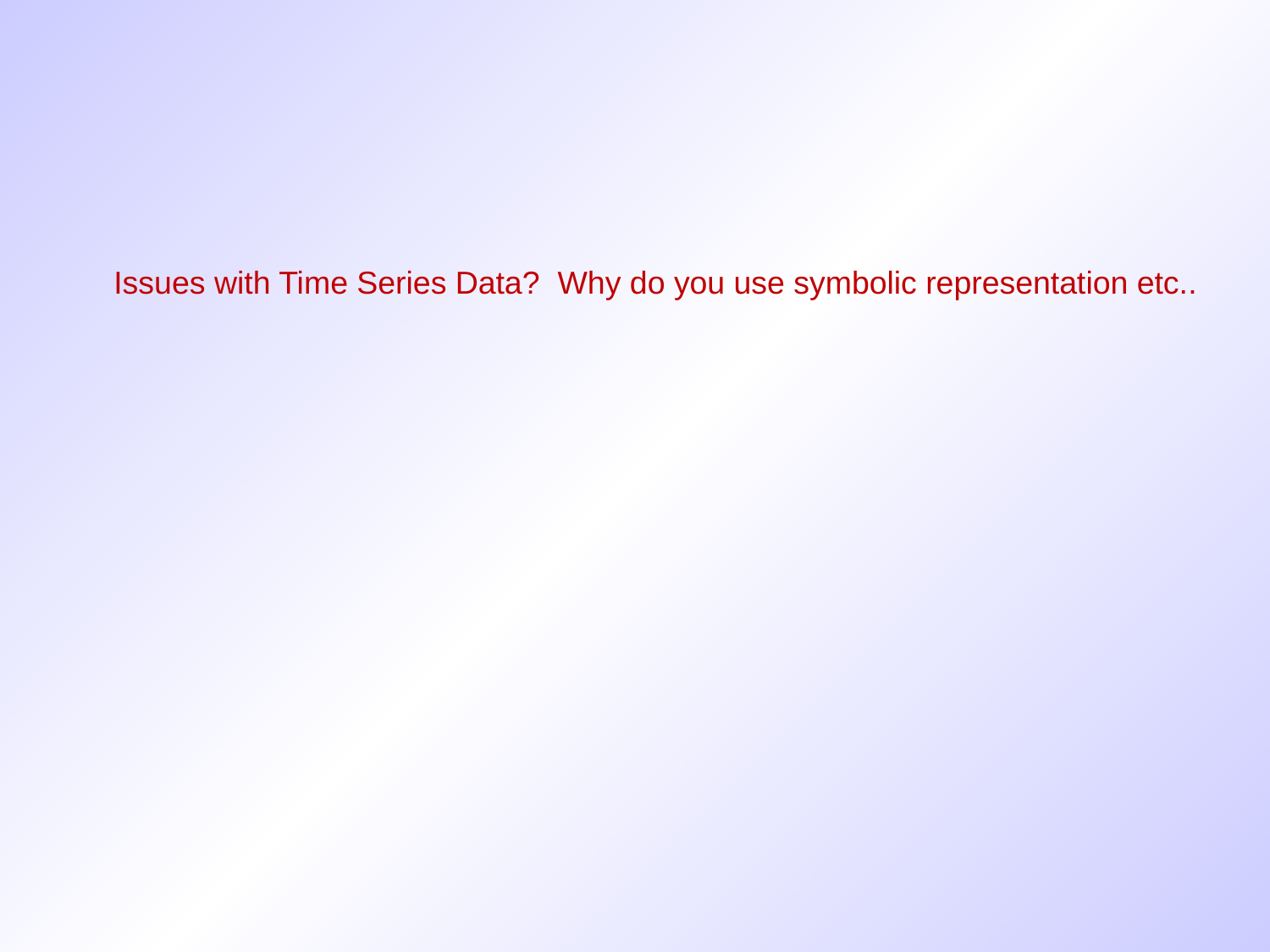

Issues with Time Series Data?  Why do you use symbolic representation etc..